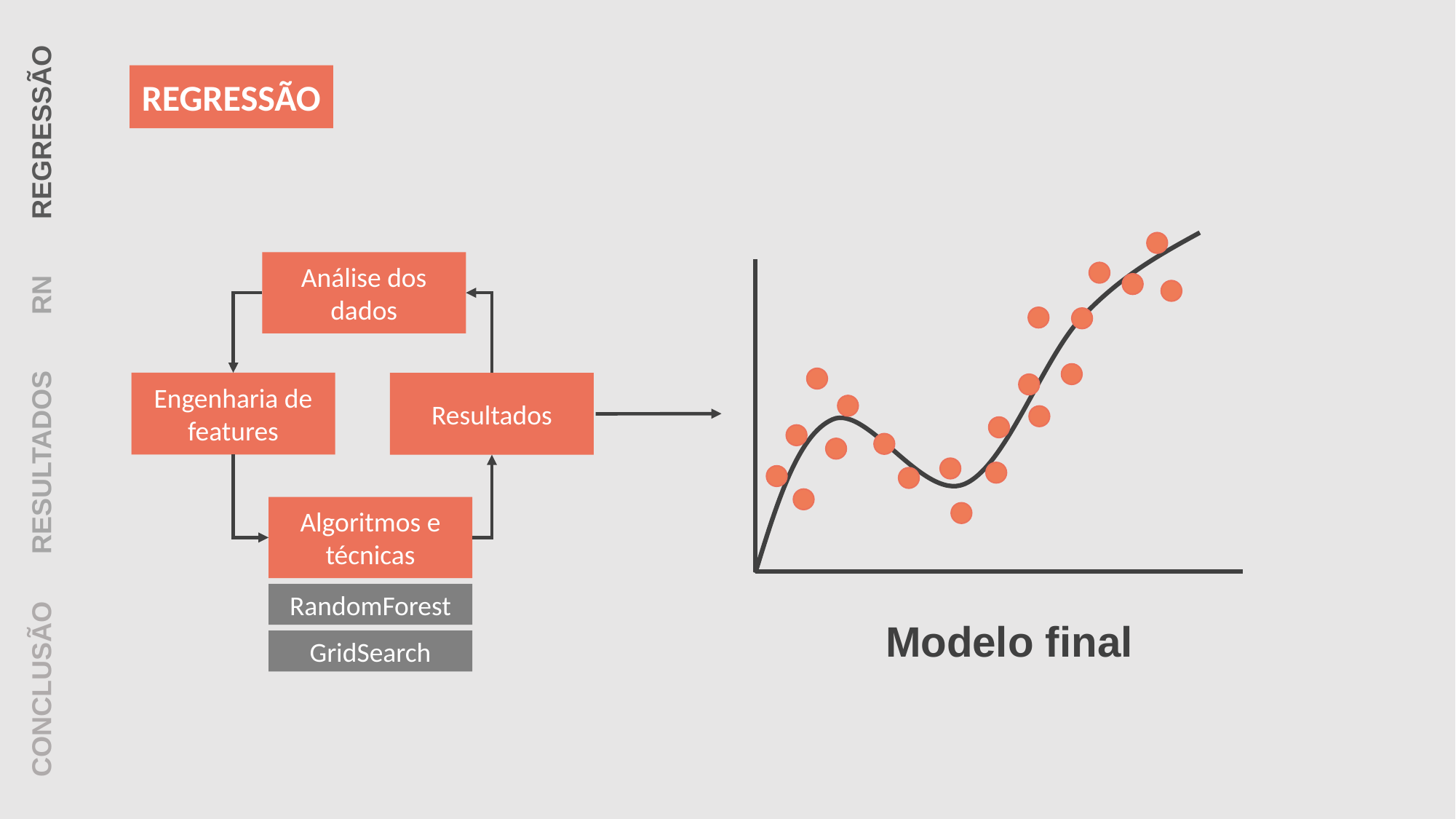

REGRESSÃO
REGRESSÃO

Análise dos dados
RN

Engenharia de features
Resultados
RESULTADOS
Algoritmos e técnicas
RandomForest
Modelo final
GridSearch
CONCLUSÃO